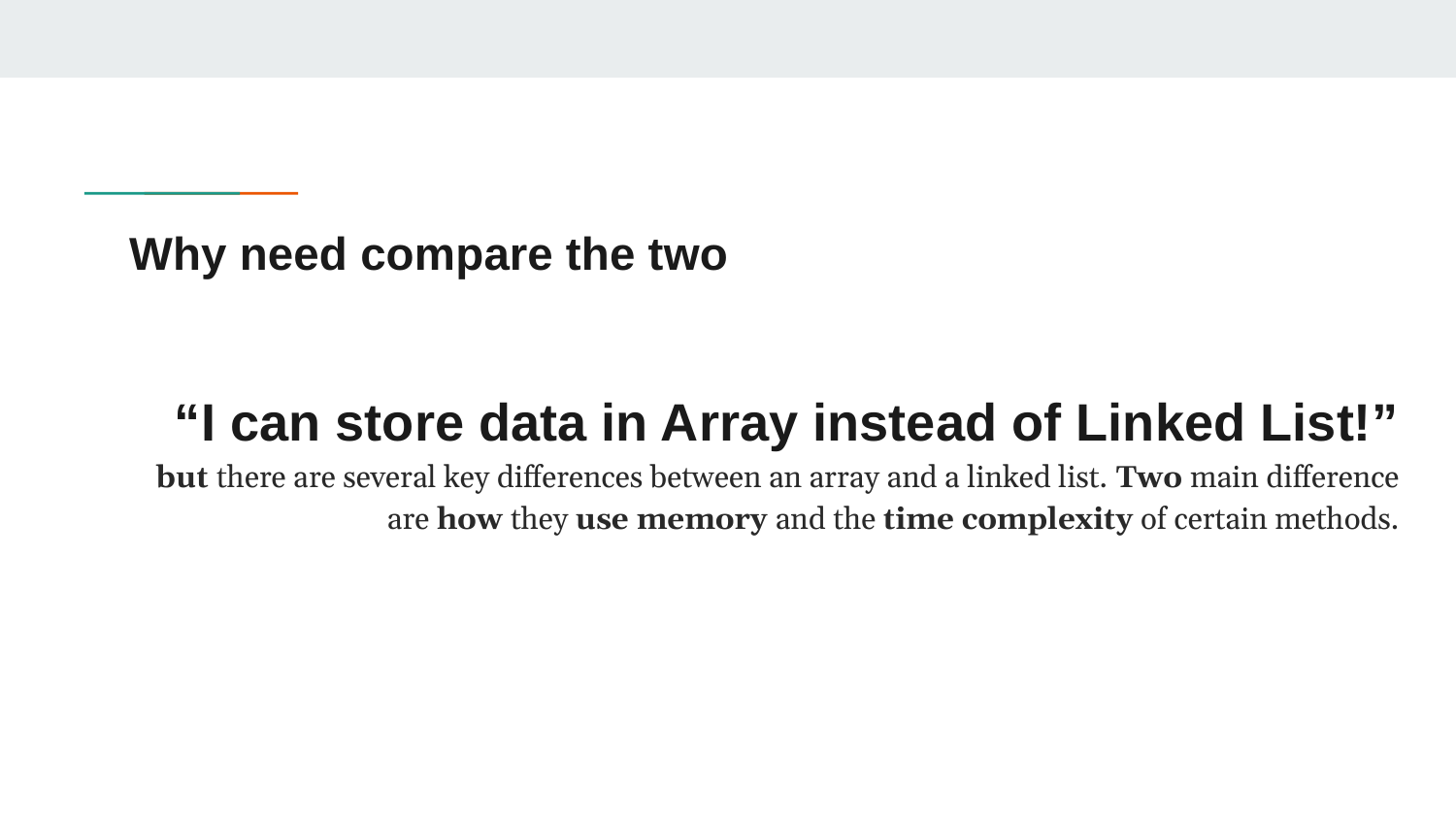

# Why need compare the two
“I can store data in Array instead of Linked List!”
but there are several key differences between an array and a linked list. Two main difference are how they use memory and the time complexity of certain methods.